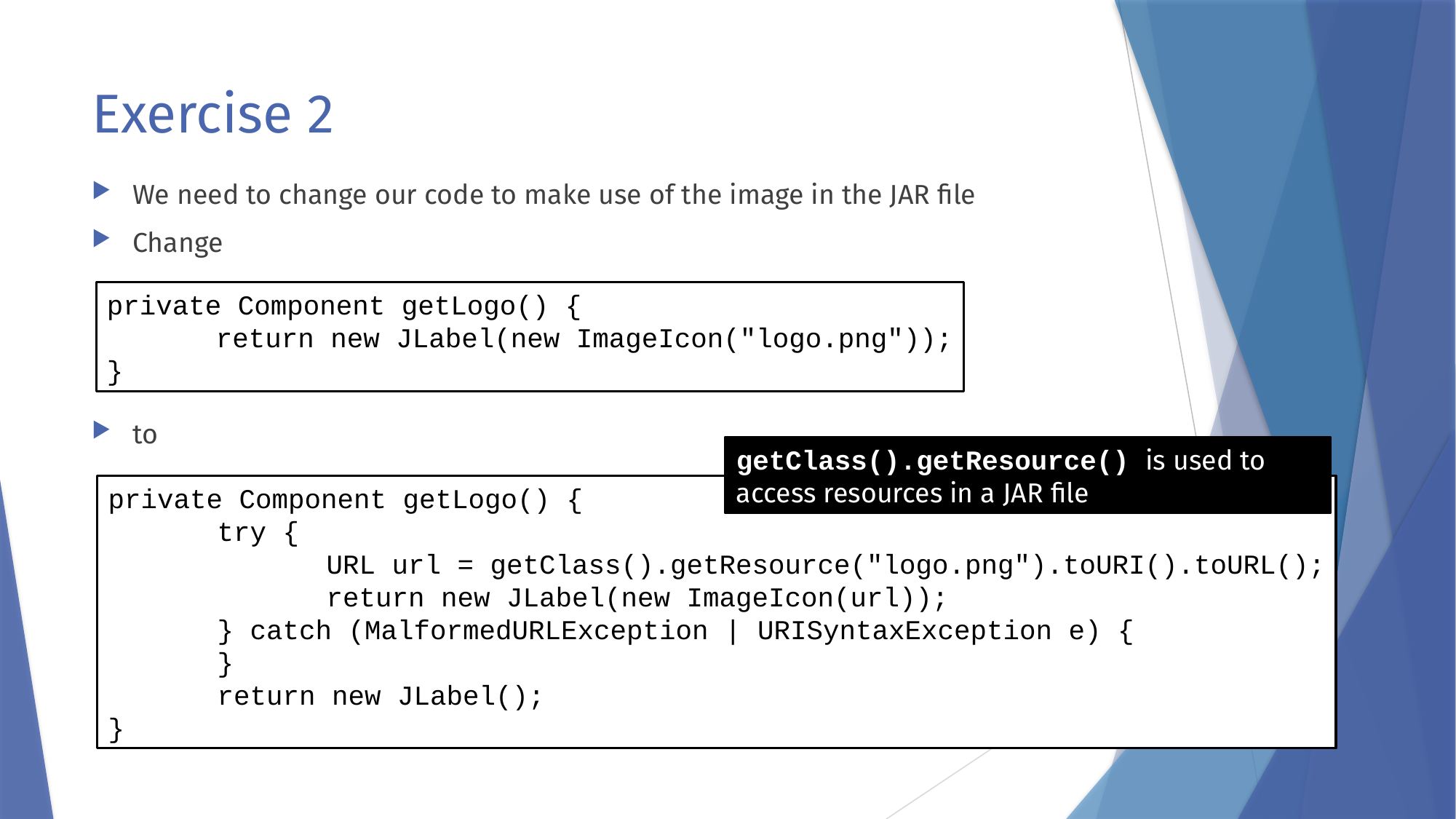

# Exercise 2
We need to change our code to make use of the image in the JAR file
Change

to

private Component getLogo() {
	return new JLabel(new ImageIcon("logo.png"));
}
getClass().getResource() is used to access resources in a JAR file
private Component getLogo() {
	try {
		URL url = getClass().getResource("logo.png").toURI().toURL();
		return new JLabel(new ImageIcon(url));
	} catch (MalformedURLException | URISyntaxException e) {
	}
	return new JLabel();
}